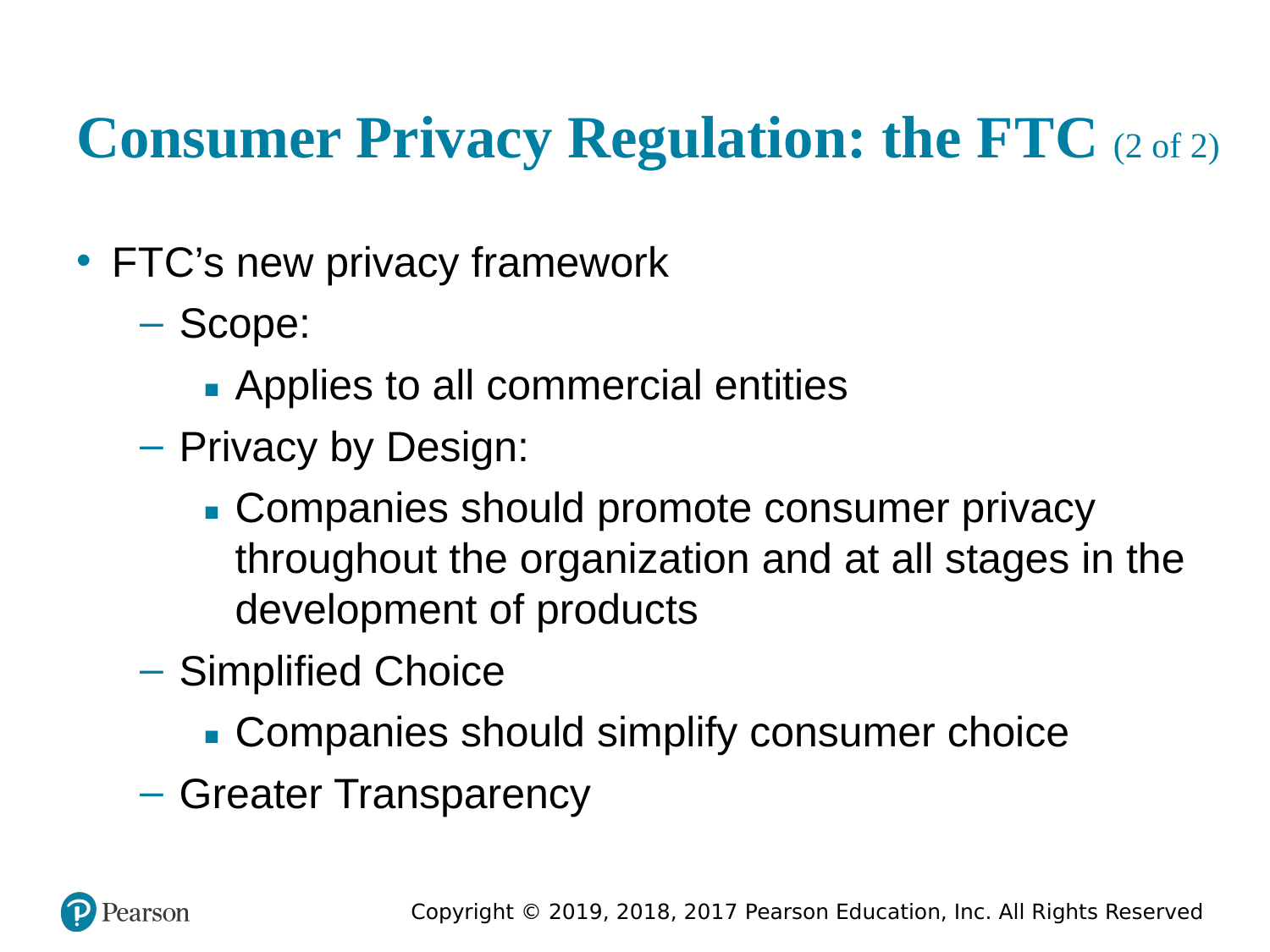

# Consumer Privacy Regulation: the F T C (2 of 2)
F T C’s new privacy framework
Scope:
Applies to all commercial entities
Privacy by Design:
Companies should promote consumer privacy throughout the organization and at all stages in the development of products
Simplified Choice
Companies should simplify consumer choice
Greater Transparency